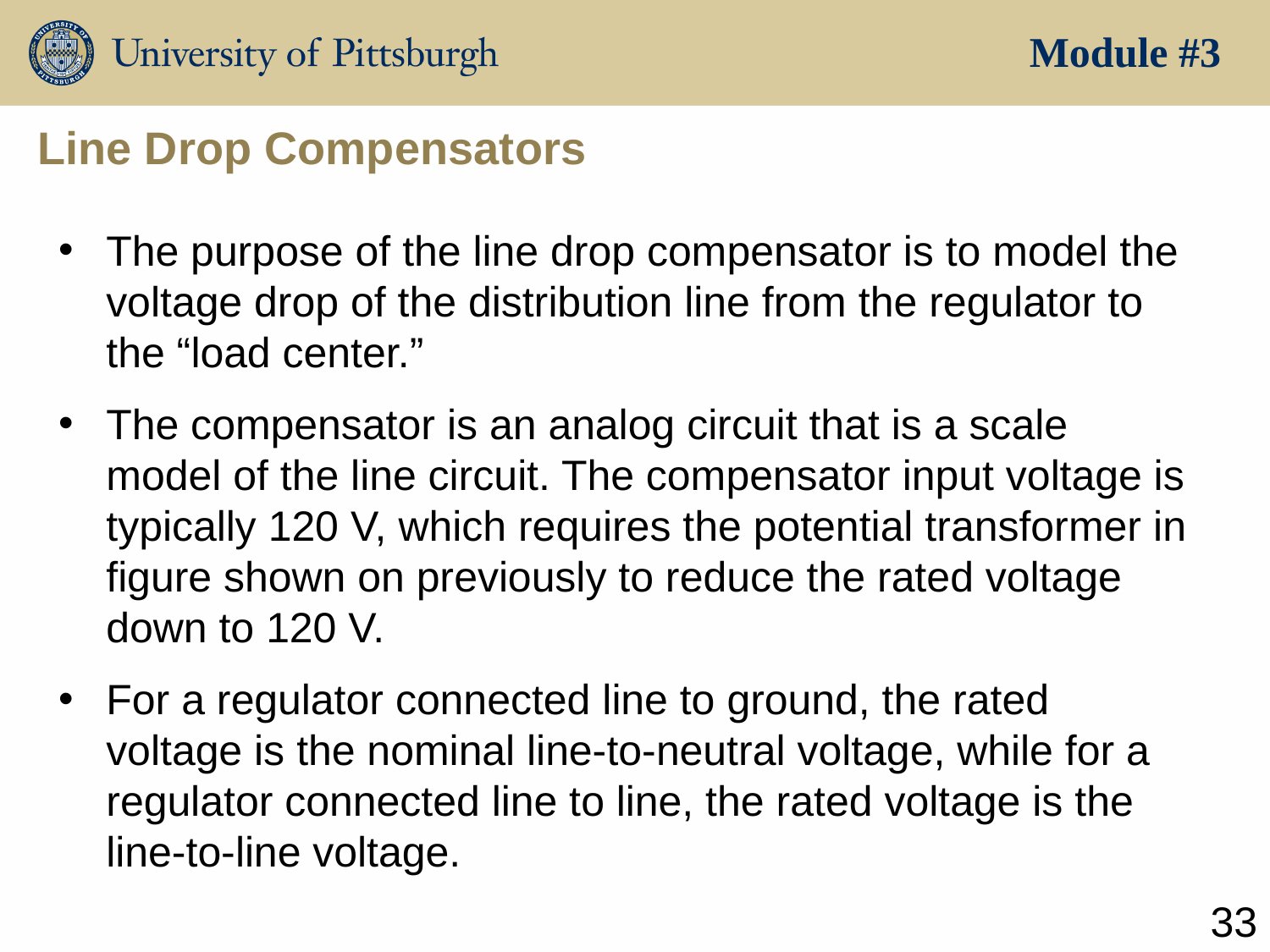

Module #3
# Line Drop Compensators

The purpose of the line drop compensator is to model the voltage drop of the distribution line from the regulator to the “load center.”
The compensator is an analog circuit that is a scale model of the line circuit. The compensator input voltage is typically 120 V, which requires the potential transformer in figure shown on previously to reduce the rated voltage down to 120 V.
For a regulator connected line to ground, the rated voltage is the nominal line-to-neutral voltage, while for a regulator connected line to line, the rated voltage is the line-to-line voltage.
33